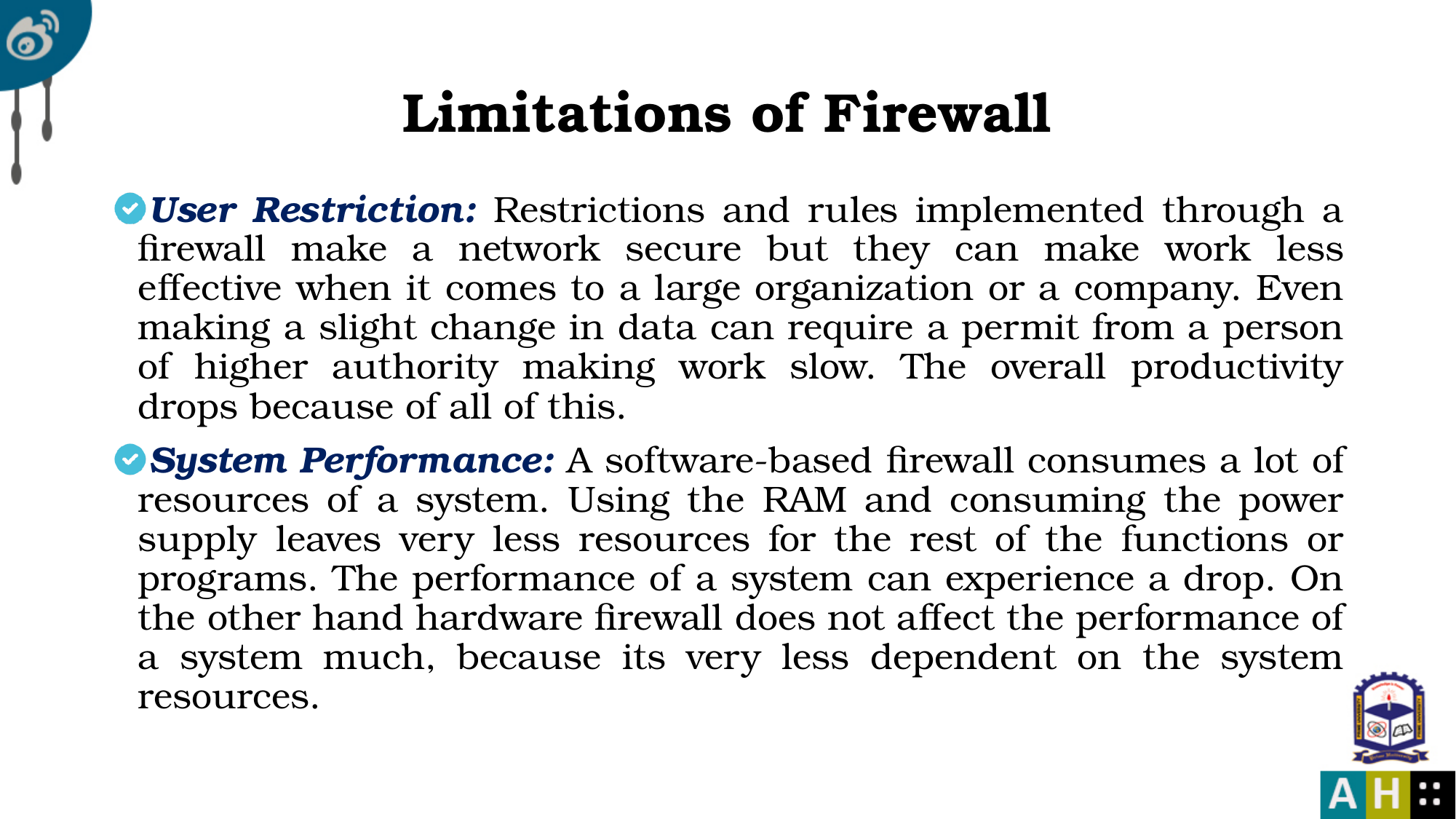

# Limitations of Firewall
User Restriction: Restrictions and rules implemented through a firewall make a network secure but they can make work less effective when it comes to a large organization or a company. Even making a slight change in data can require a permit from a person of higher authority making work slow. The overall productivity drops because of all of this.
System Performance: A software-based firewall consumes a lot of resources of a system. Using the RAM and consuming the power supply leaves very less resources for the rest of the functions or programs. The performance of a system can experience a drop. On the other hand hardware firewall does not affect the performance of a system much, because its very less dependent on the system resources.